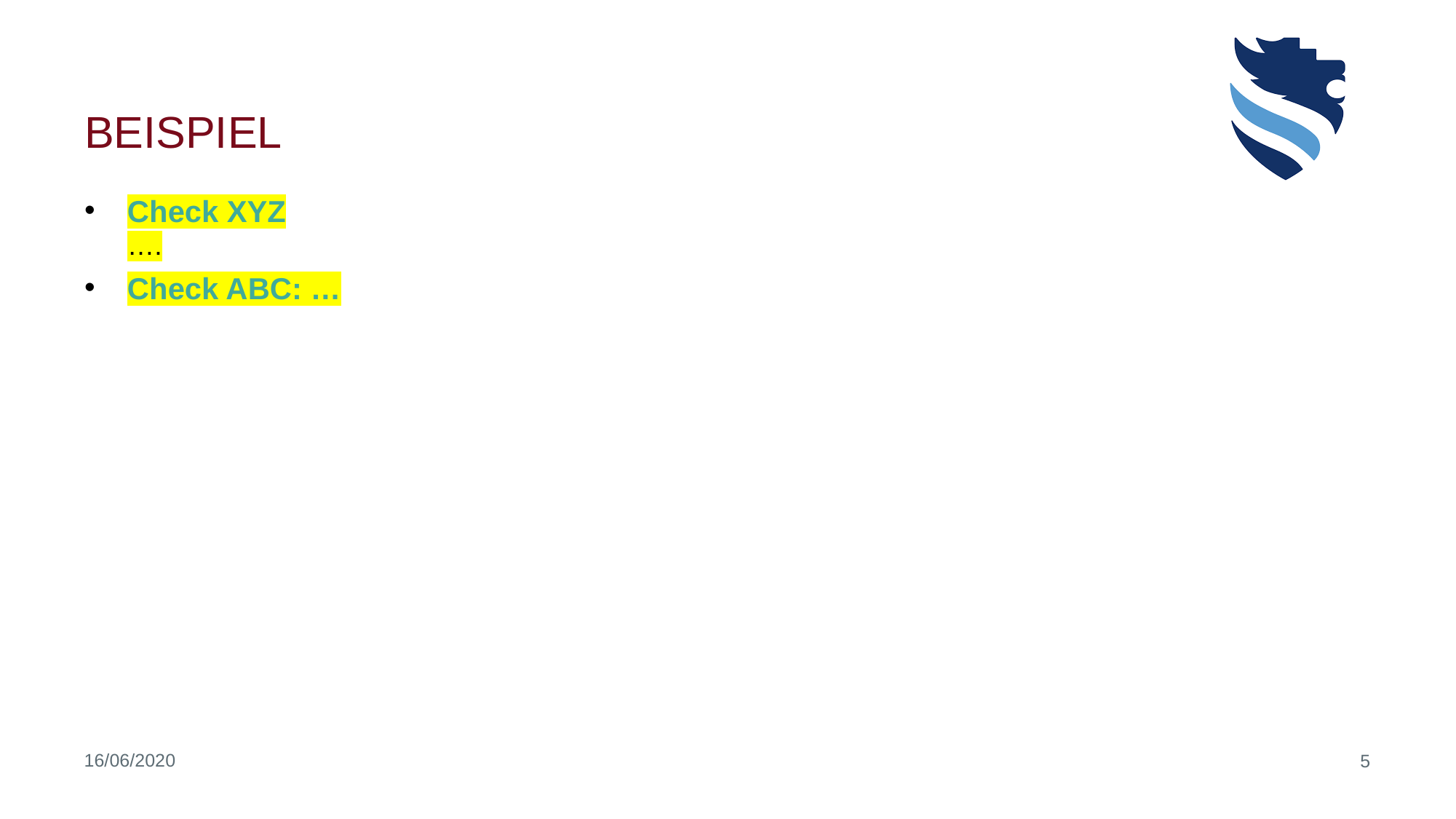

# Beispiel
Check XYZ
….
Check ABC: …
16/06/2020
5